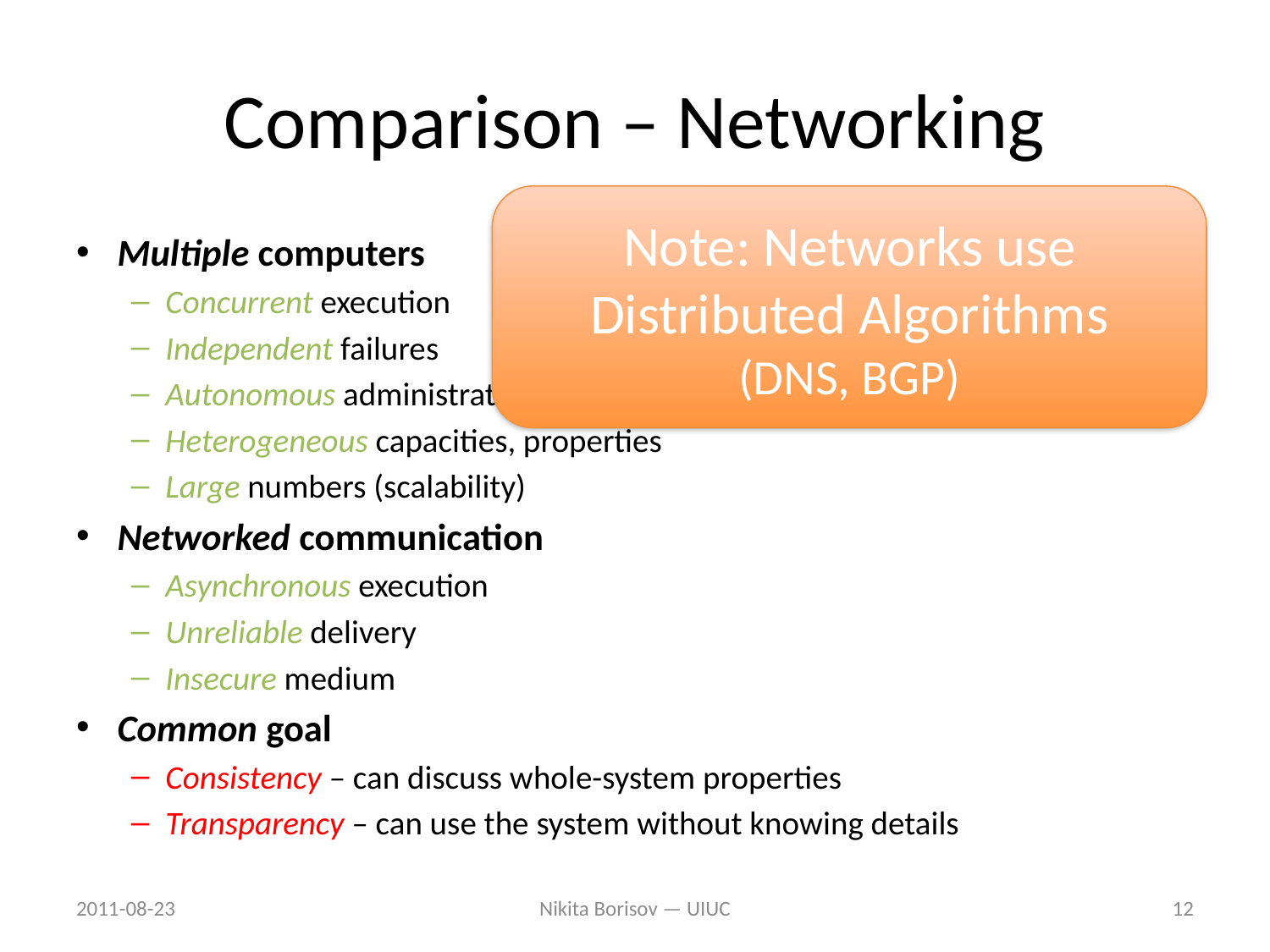

# Comparison – Networking
Note: Networks use Distributed Algorithms
(DNS, BGP)
Multiple computers
Concurrent execution
Independent failures
Autonomous administrators
Heterogeneous capacities, properties
Large numbers (scalability)
Networked communication
Asynchronous execution
Unreliable delivery
Insecure medium
Common goal
Consistency – can discuss whole-system properties
Transparency – can use the system without knowing details
2011-08-23
Nikita Borisov — UIUC
12